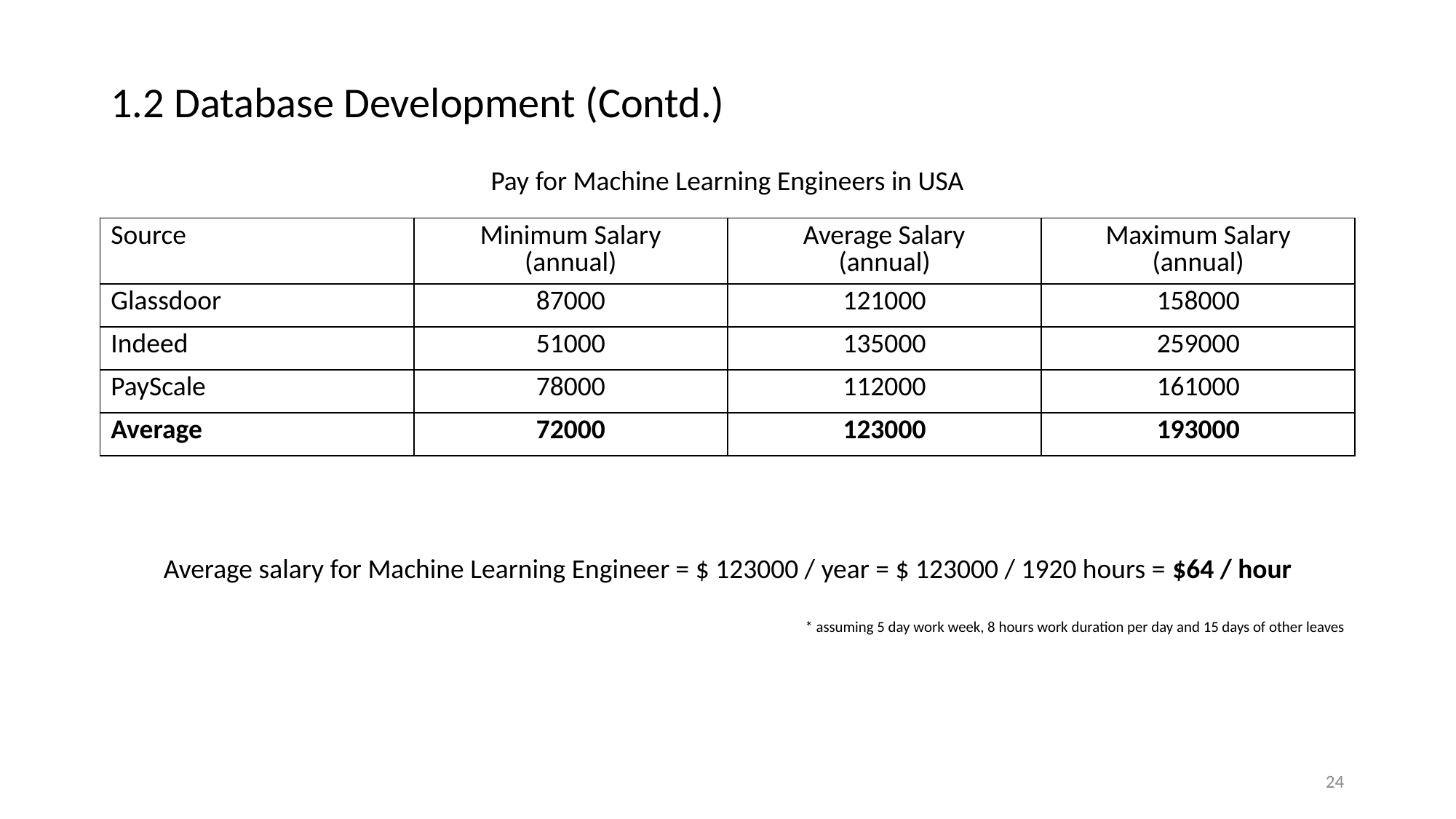

# 1.2 Database Development (Contd.)
Pay for Machine Learning Engineers in USA
| Source | Minimum Salary (annual) | Average Salary (annual) | Maximum Salary (annual) |
| --- | --- | --- | --- |
| Glassdoor | 87000 | 121000 | 158000 |
| Indeed | 51000 | 135000 | 259000 |
| PayScale | 78000 | 112000 | 161000 |
| Average | 72000 | 123000 | 193000 |
Average salary for Machine Learning Engineer = $ 123000 / year = $ 123000 / 1920 hours = $64 / hour

* assuming 5 day work week, 8 hours work duration per day and 15 days of other leaves
24